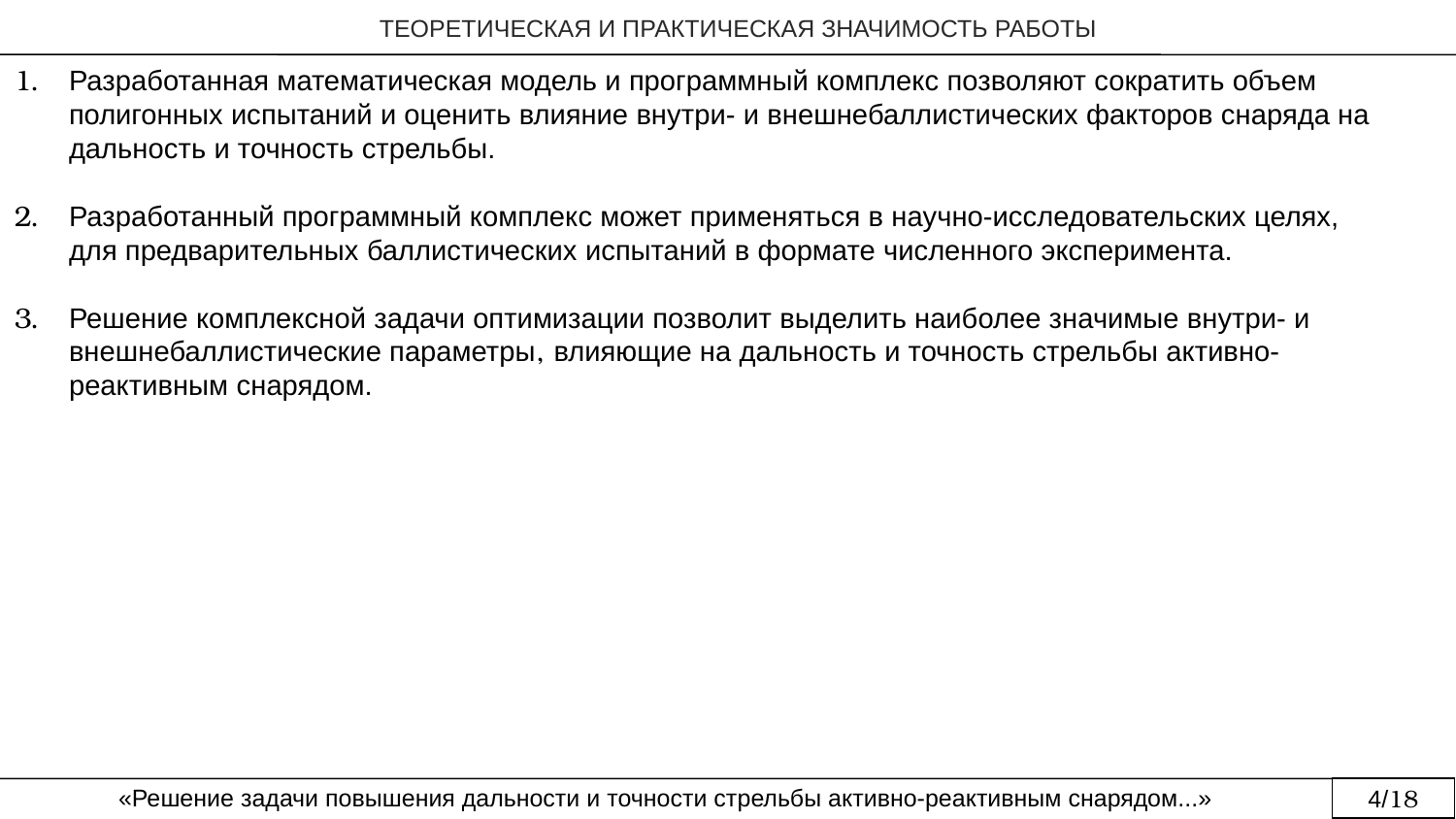

ТЕОРЕТИЧЕСКАЯ И ПРАКТИЧЕСКАЯ ЗНАЧИМОСТЬ РАБОТЫ

Разработанная математическая модель и программный комплекс позволяют сократить объем полигонных испытаний и оценить влияние внутри- и внешнебаллистических факторов снаряда на дальность и точность стрельбы.

Разработанный программный комплекс может применяться в научно-исследовательских целях, для предварительных баллистических испытаний в формате численного эксперимента.

Решение комплексной задачи оптимизации позволит выделить наиболее значимые внутри- и внешнебаллистические параметры, влияющие на дальность и точность стрельбы активно-реактивным снарядом.
«Решение задачи повышения дальности и точности стрельбы активно-реактивным снарядом...»
4/18